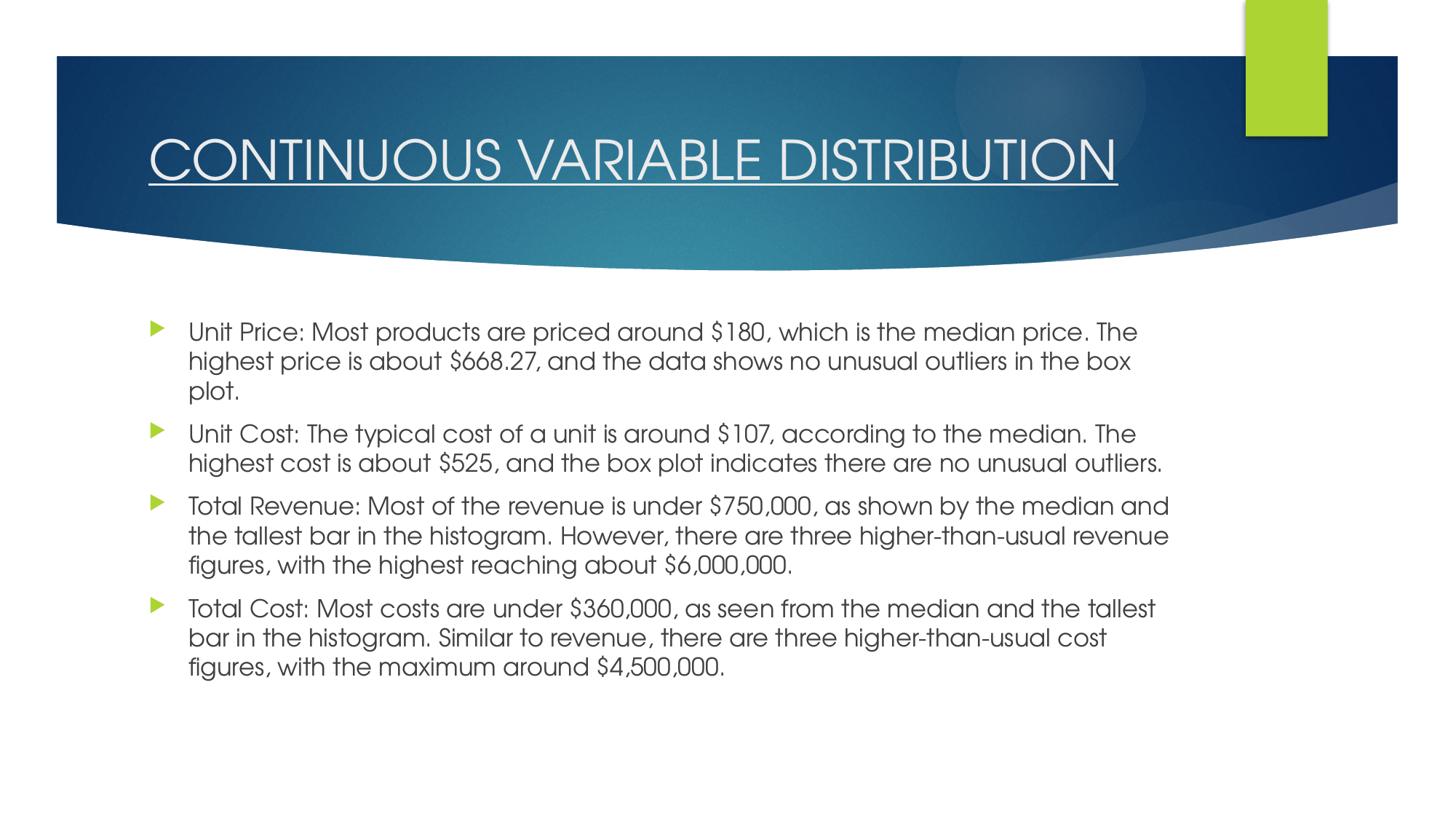

# CONTINUOUS VARIABLE DISTRIBUTION
Unit Price: Most products are priced around $180, which is the median price. The highest price is about $668.27, and the data shows no unusual outliers in the box plot.
Unit Cost: The typical cost of a unit is around $107, according to the median. The highest cost is about $525, and the box plot indicates there are no unusual outliers.
Total Revenue: Most of the revenue is under $750,000, as shown by the median and the tallest bar in the histogram. However, there are three higher-than-usual revenue figures, with the highest reaching about $6,000,000.
Total Cost: Most costs are under $360,000, as seen from the median and the tallest bar in the histogram. Similar to revenue, there are three higher-than-usual cost figures, with the maximum around $4,500,000.